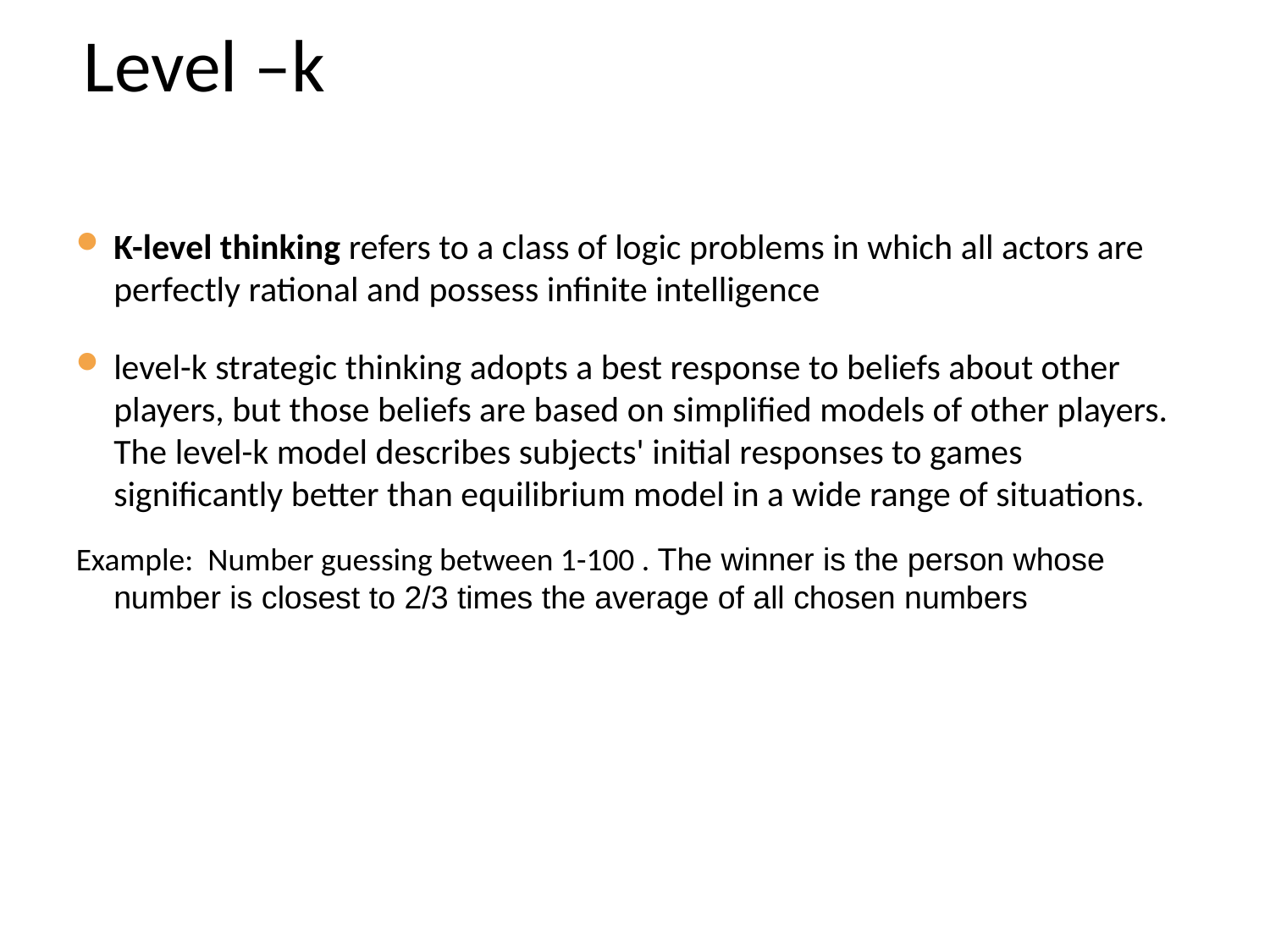

# Level –k
K-level thinking refers to a class of logic problems in which all actors are perfectly rational and possess infinite intelligence
level-k strategic thinking adopts a best response to beliefs about other players, but those beliefs are based on simplified models of other players. The level-k model describes subjects' initial responses to games significantly better than equilibrium model in a wide range of situations.
Example:  Number guessing between 1-100 . The winner is the person whose number is closest to 2/3 times the average of all chosen numbers